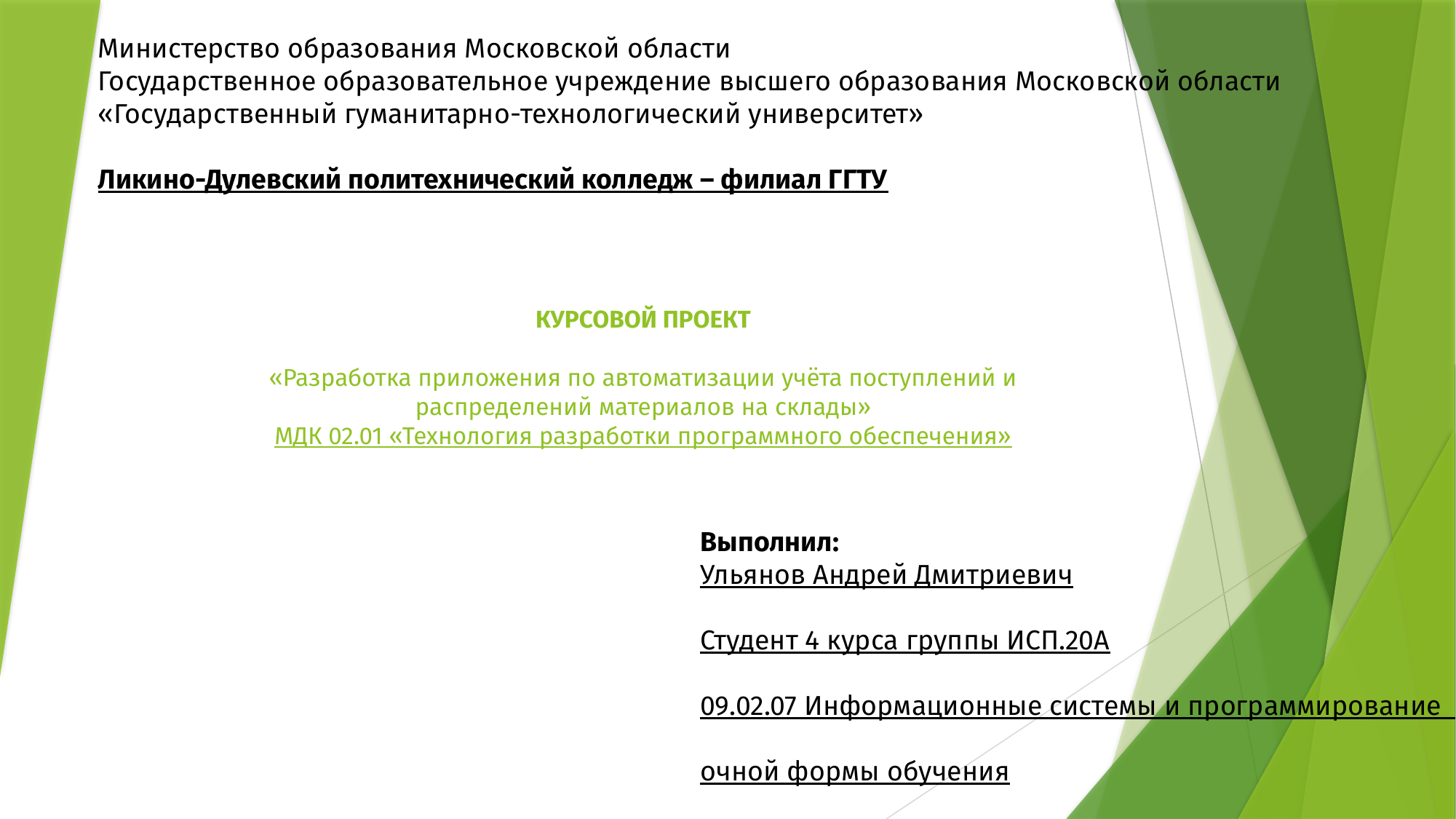

Министерство образования Московской области
Государственное образовательное учреждение высшего образования Московской области
«Государственный гуманитарно-технологический университет»

Ликино-Дулевский политехнический колледж – филиал ГГТУ

# КУРСОВОЙ ПРОЕКТ   «Разработка приложения по автоматизации учёта поступлений и распределений материалов на склады» МДК 02.01 «Технология разработки программного обеспечения»

Выполнил:
Ульянов Андрей Дмитриевич

Студент 4 курса группы ИСП.20А

09.02.07 Информационные системы и программирование

очной формы обучения